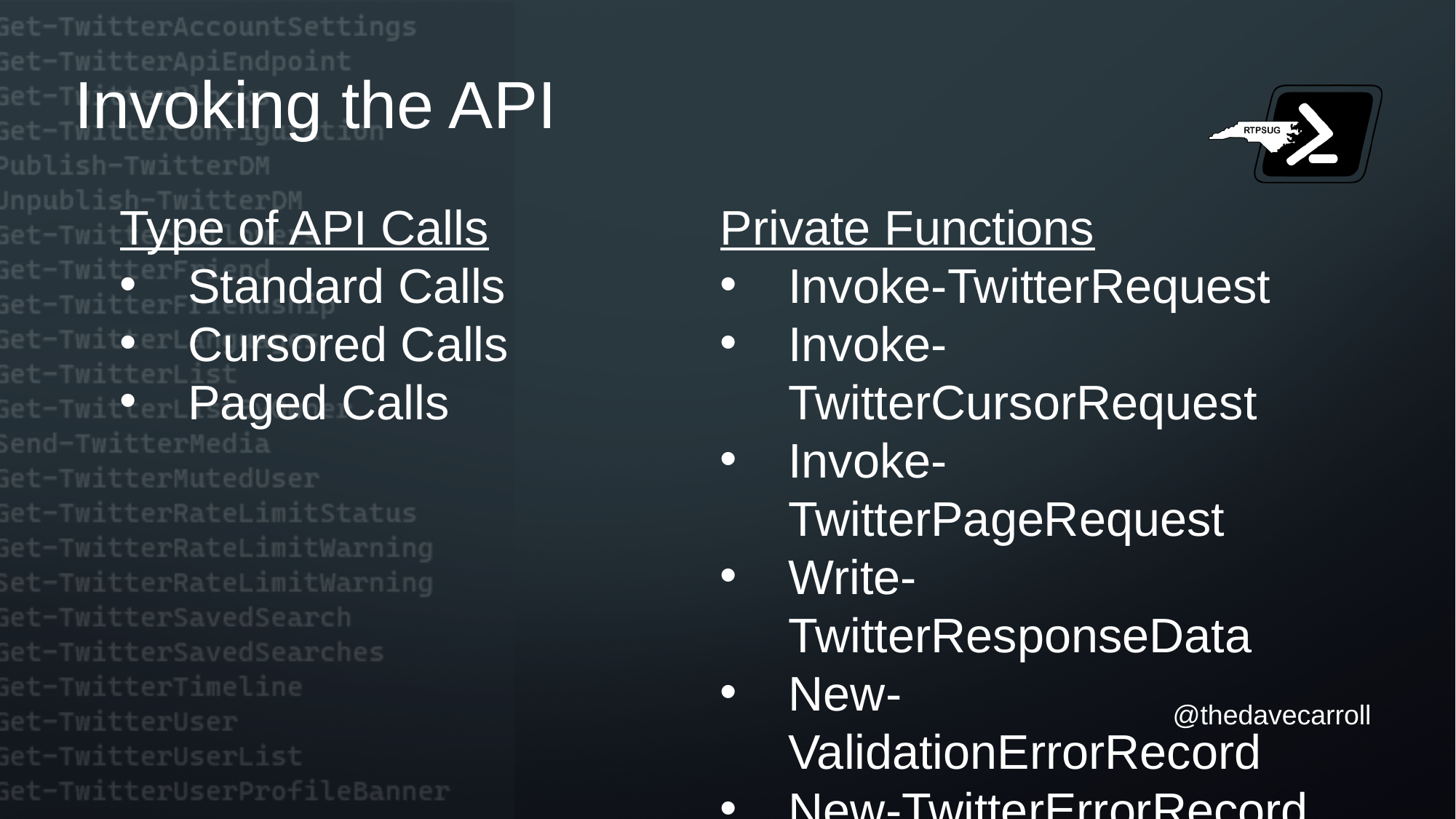

Invoking the API
Type of API Calls
Standard Calls
Cursored Calls
Paged Calls
Private Functions
Invoke-TwitterRequest
Invoke-TwitterCursorRequest
Invoke-TwitterPageRequest
Write-TwitterResponseData
New-ValidationErrorRecord
New-TwitterErrorRecord
@thedavecarroll